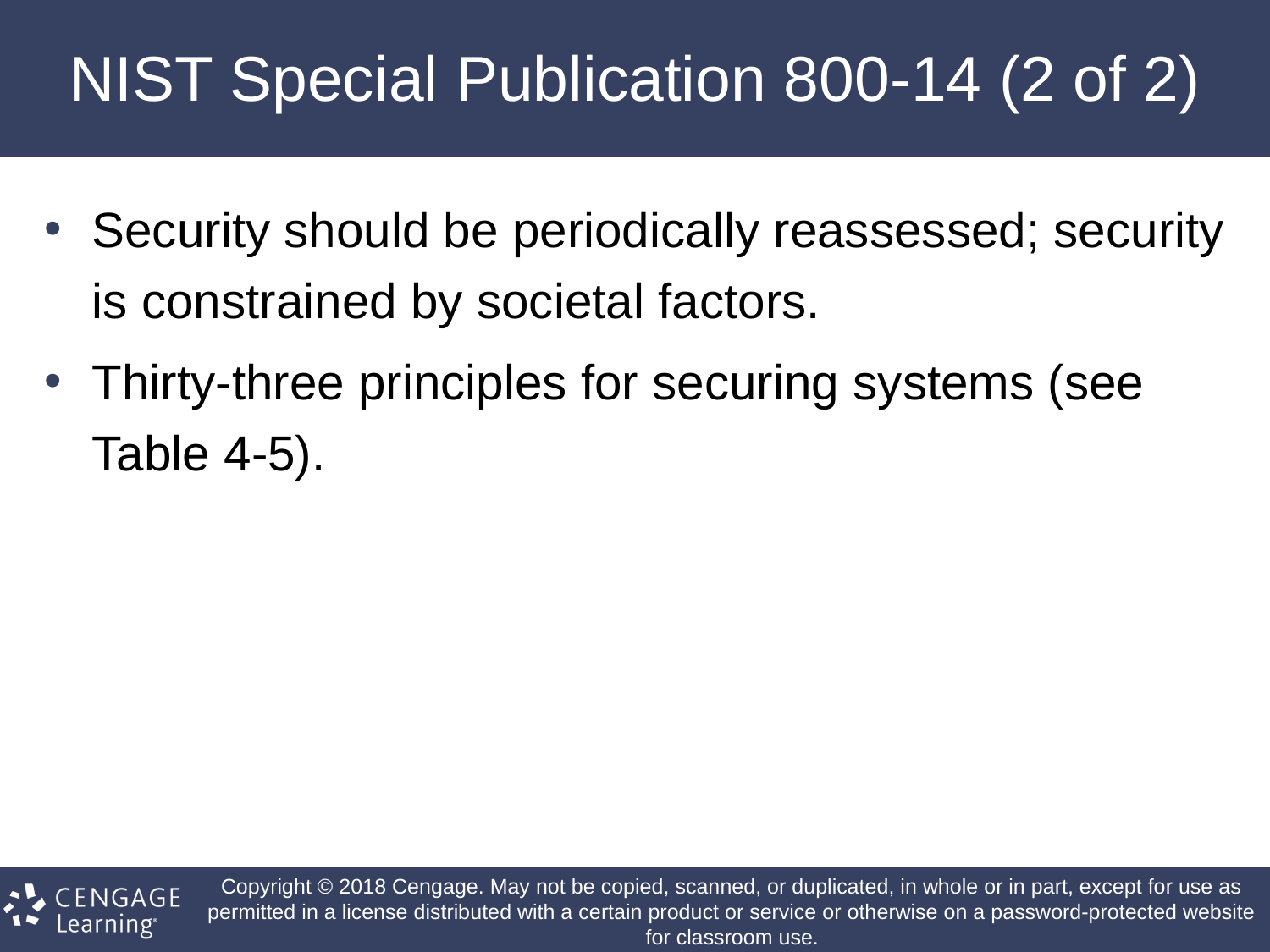

# NIST Special Publication 800-14 (2 of 2)
Security should be periodically reassessed; security is constrained by societal factors.
Thirty-three principles for securing systems (see Table 4-5).